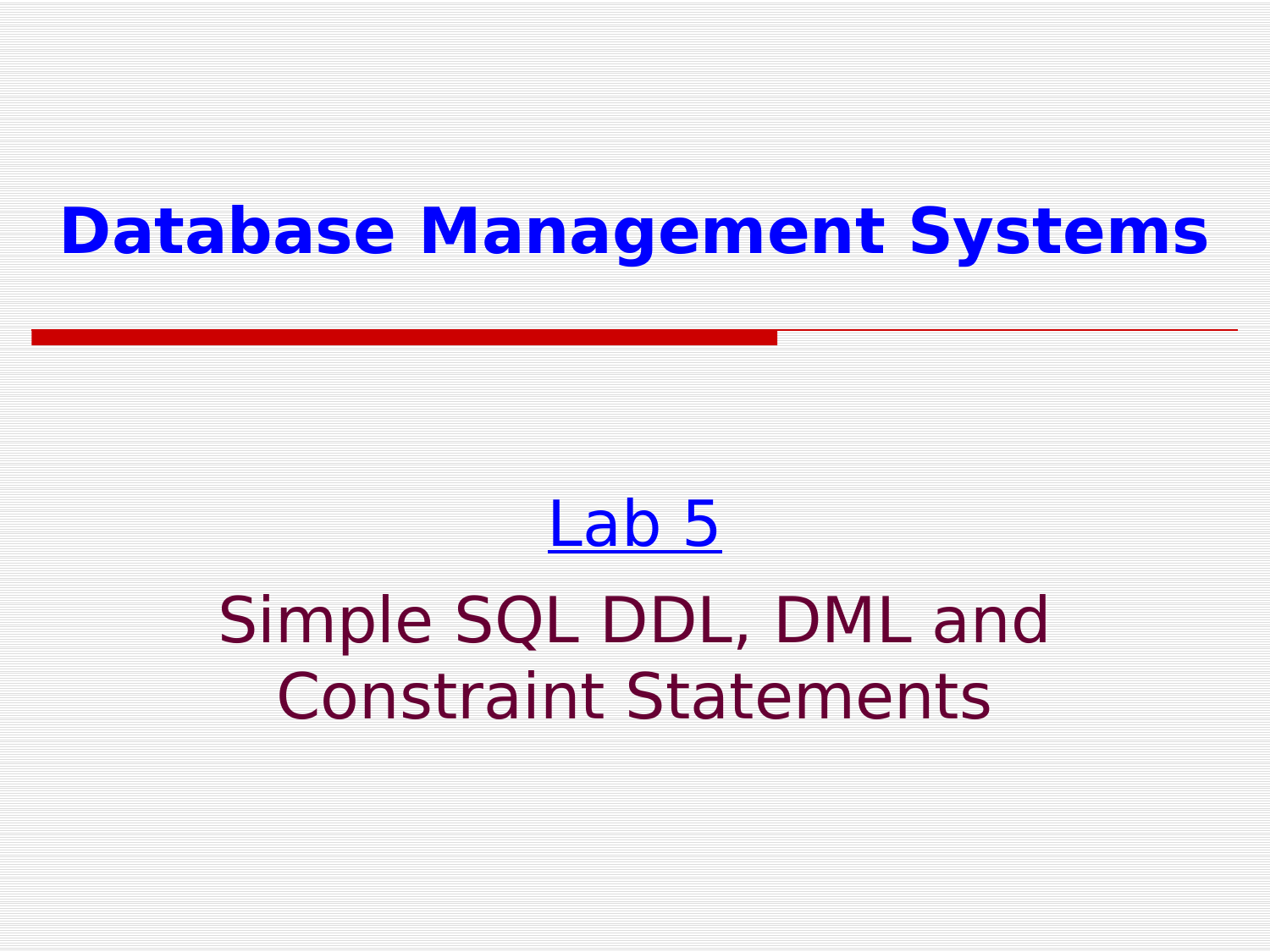

# Database Management Systems
Lab 5
Simple SQL DDL, DML and
Constraint Statements